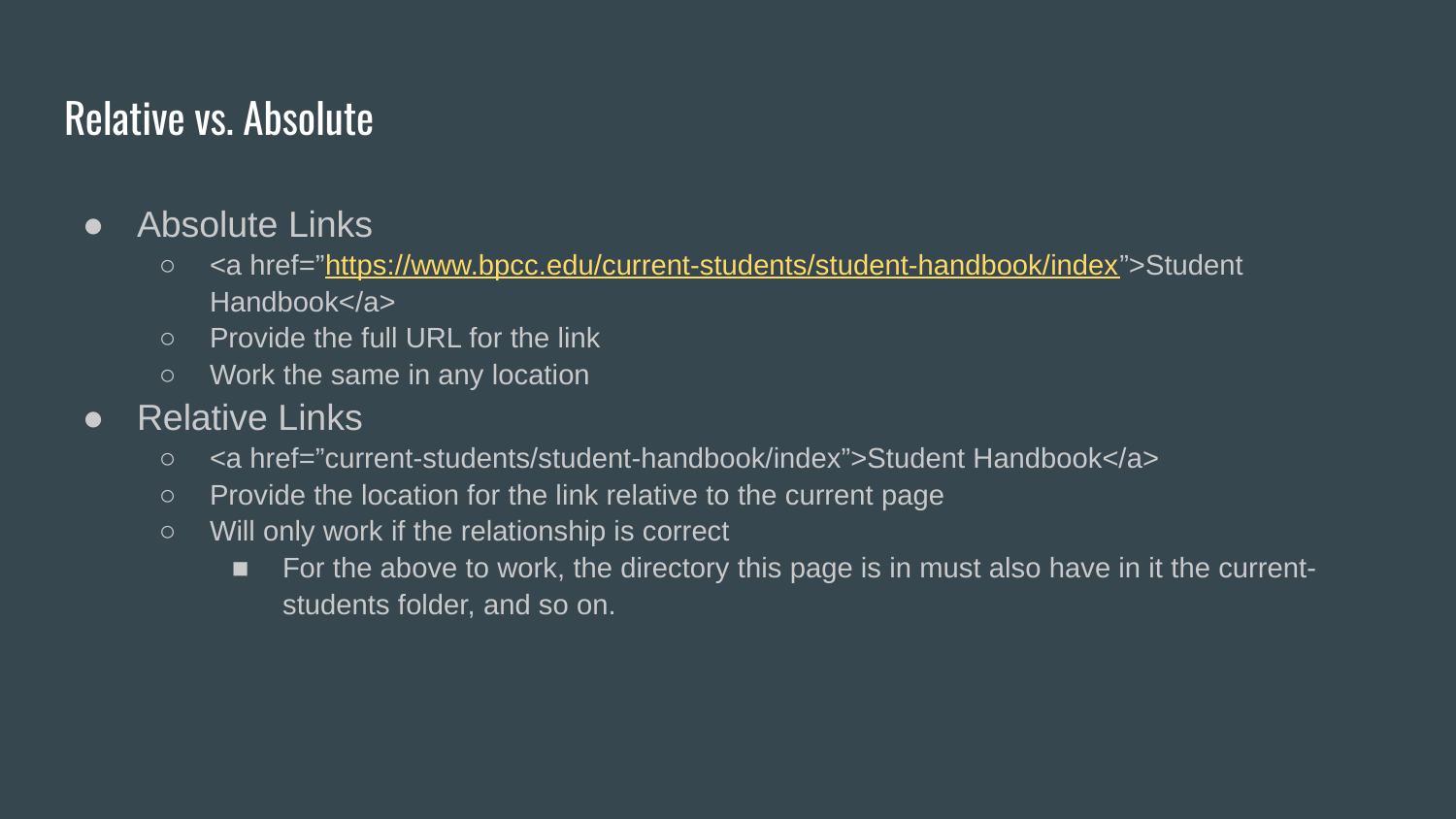

# Relative vs. Absolute
Absolute Links
<a href=”https://www.bpcc.edu/current-students/student-handbook/index”>Student Handbook</a>
Provide the full URL for the link
Work the same in any location
Relative Links
<a href=”current-students/student-handbook/index”>Student Handbook</a>
Provide the location for the link relative to the current page
Will only work if the relationship is correct
For the above to work, the directory this page is in must also have in it the current-students folder, and so on.